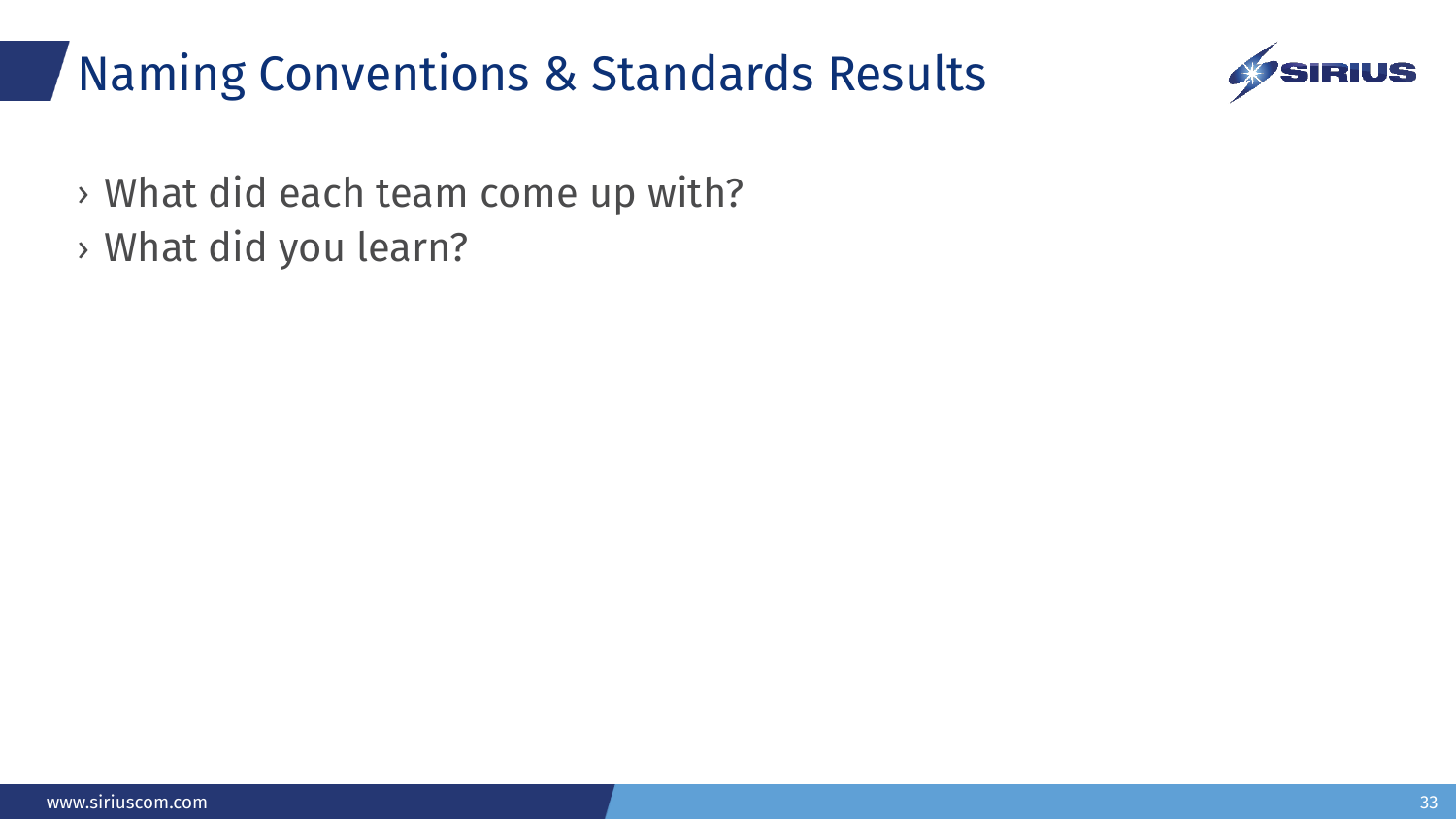

# Naming Conventions & Standards Results
What did each team come up with?
What did you learn?